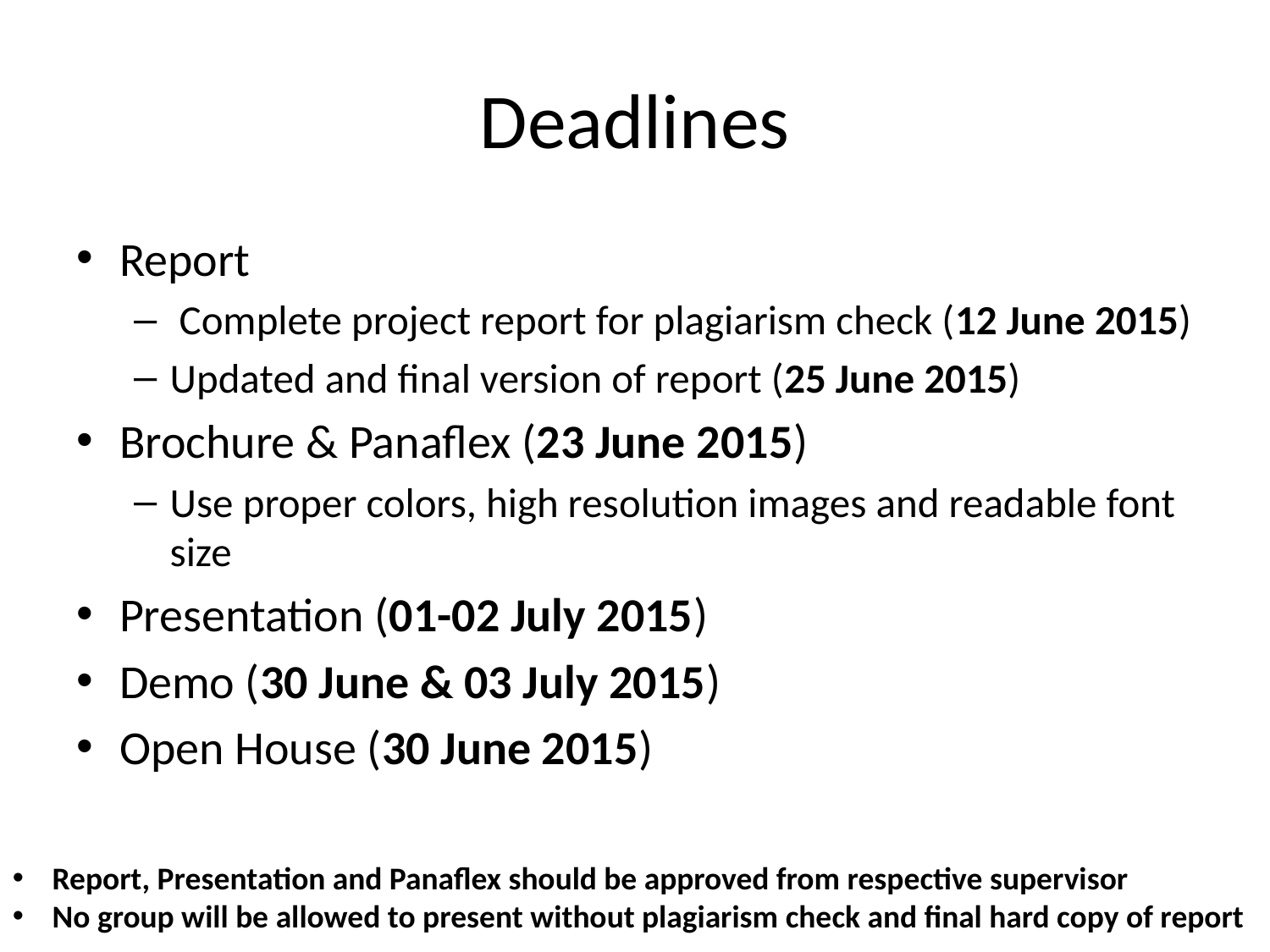

# Deadlines
Report
 Complete project report for plagiarism check (12 June 2015)
Updated and final version of report (25 June 2015)
Brochure & Panaflex (23 June 2015)
Use proper colors, high resolution images and readable font size
Presentation (01-02 July 2015)
Demo (30 June & 03 July 2015)
Open House (30 June 2015)

Report, Presentation and Panaflex should be approved from respective supervisor
No group will be allowed to present without plagiarism check and final hard copy of report